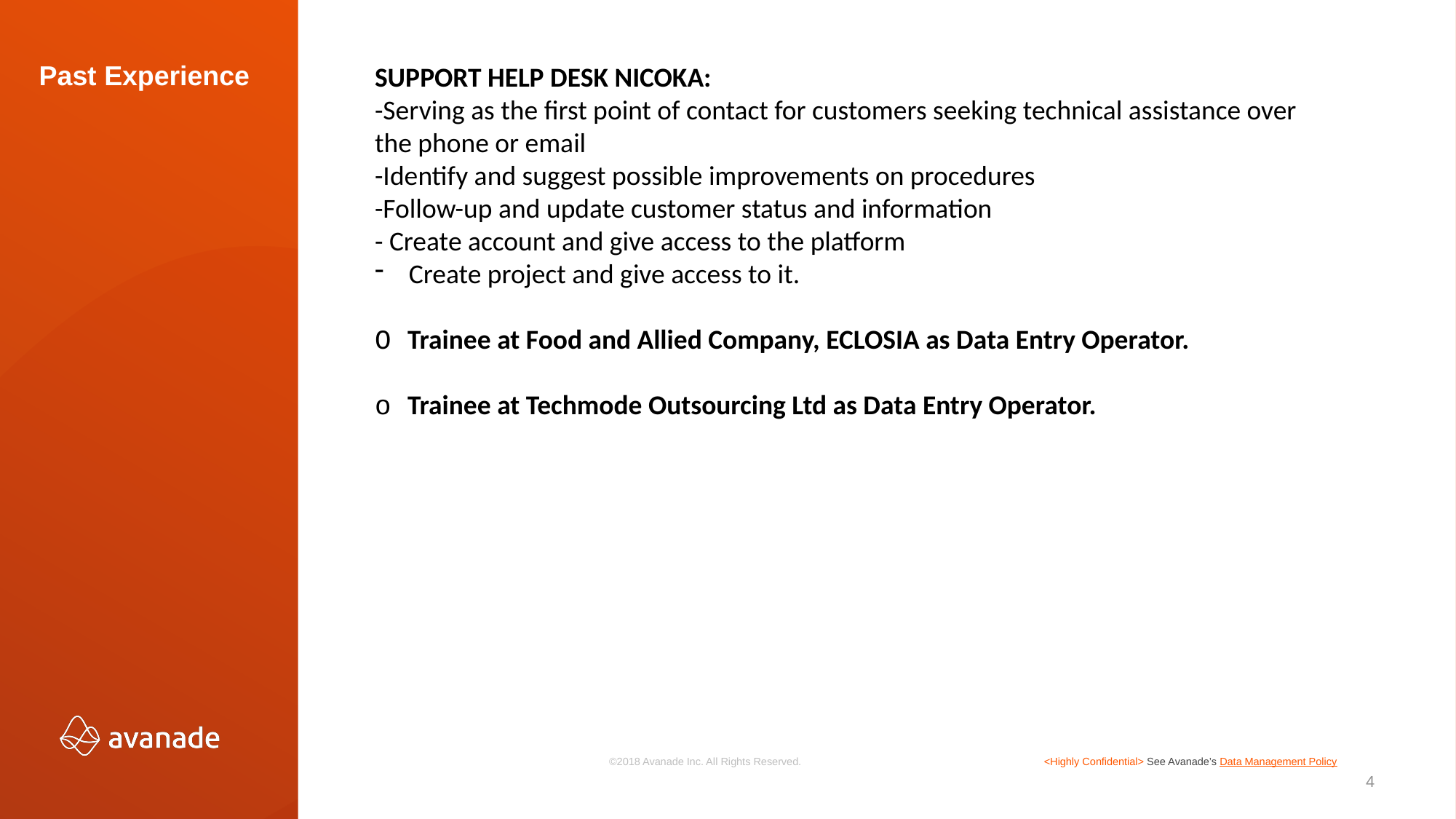

Past Experience
SUPPORT HELP DESK NICOKA:
-Serving as the first point of contact for customers seeking technical assistance over the phone or email
-Identify and suggest possible improvements on procedures
-Follow-up and update customer status and information
- Create account and give access to the platform
Create project and give access to it.

O Trainee at Food and Allied Company, ECLOSIA as Data Entry Operator.

o Trainee at Techmode Outsourcing Ltd as Data Entry Operator.

4